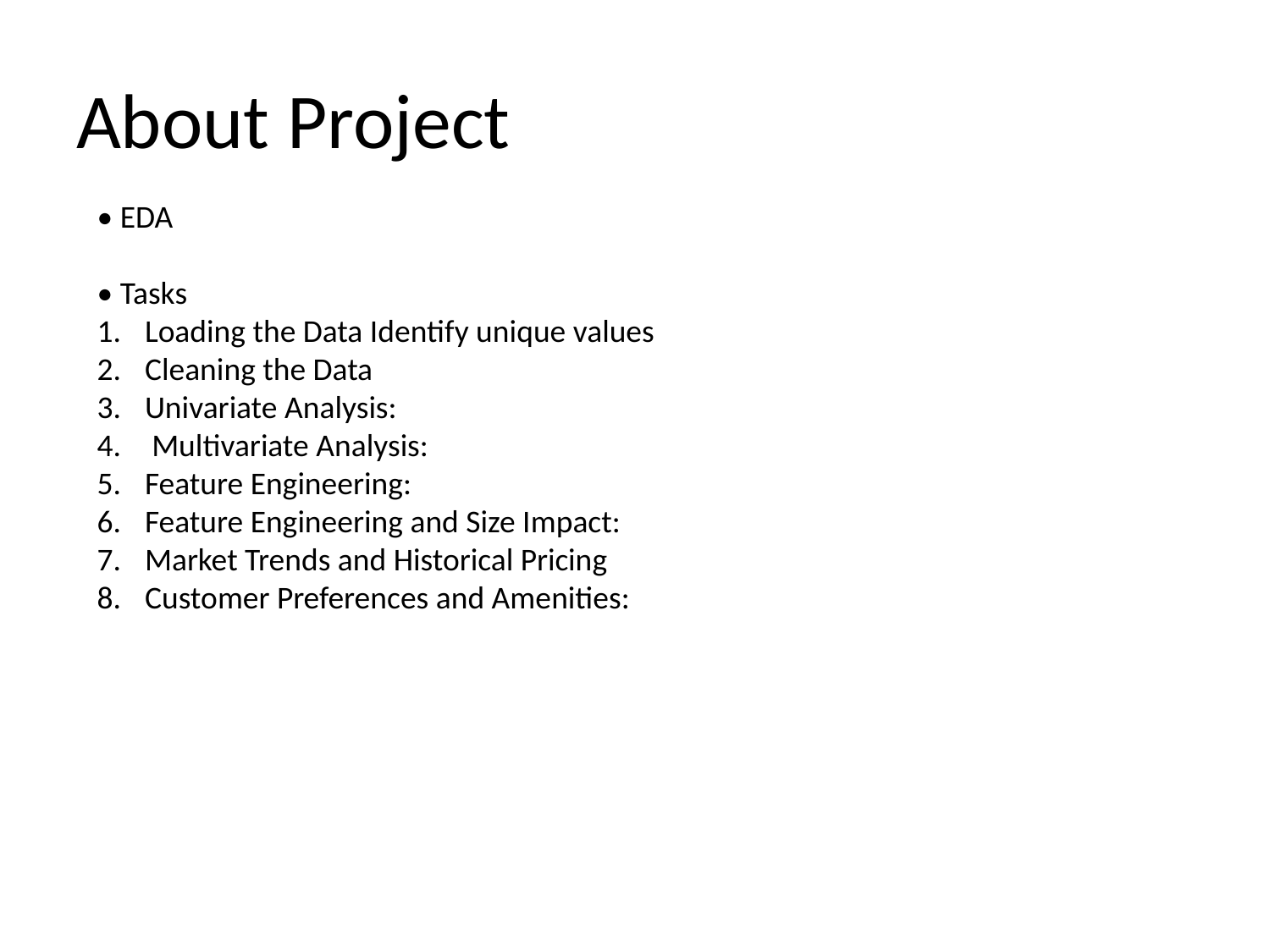

# About Project
• EDA

• Tasks
Loading the Data Identify unique values
Cleaning the Data
Univariate Analysis:
 Multivariate Analysis:
Feature Engineering:
Feature Engineering and Size Impact:
Market Trends and Historical Pricing
Customer Preferences and Amenities: